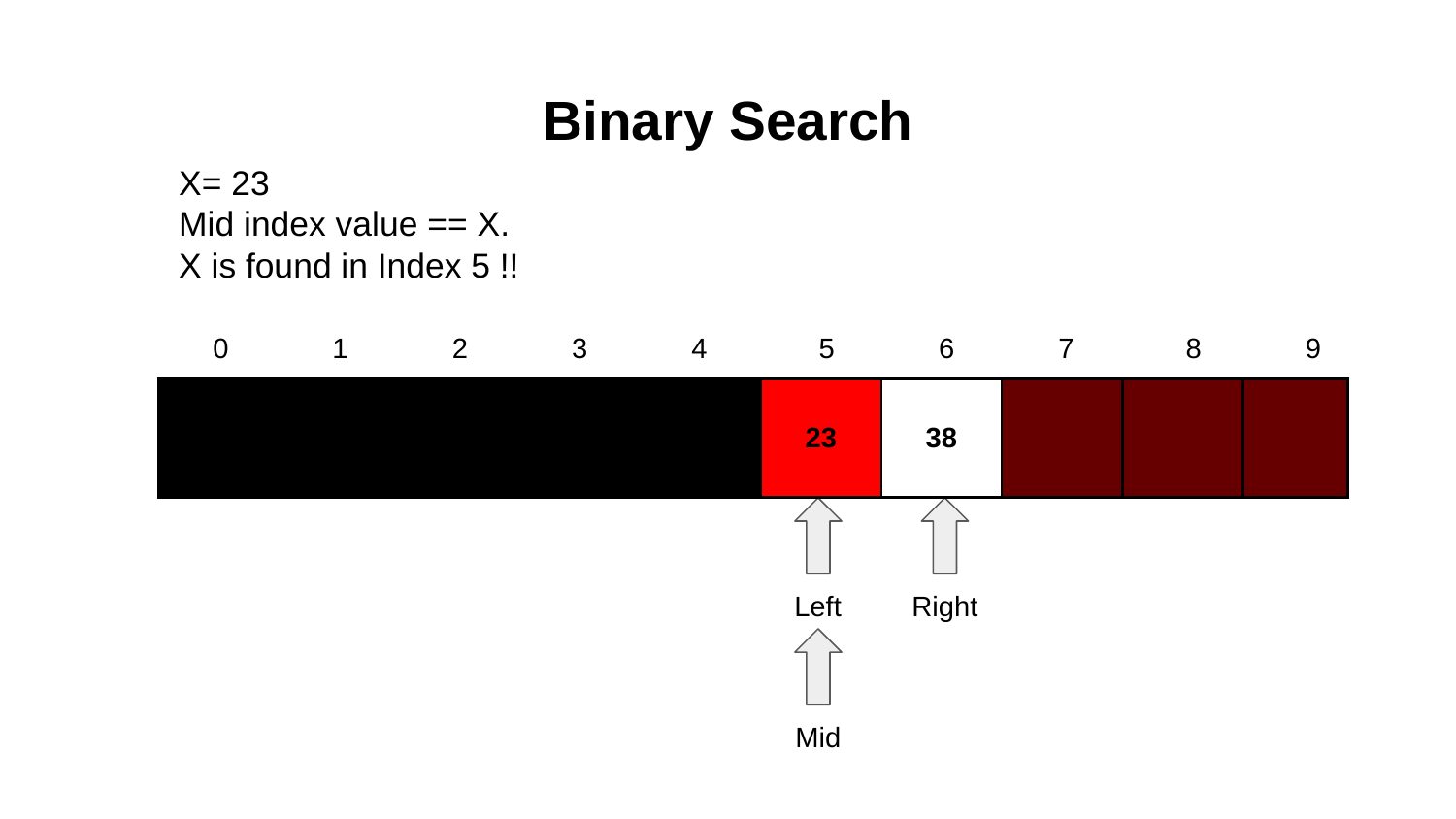

# Binary Search

X= 23
Mid index value == X.
X is found in Index 5 !!

     0             1             2             3             4              5             6             7              8             9
| 2 | 4 | 9 | 12 | 15 | 23 | 38 |  |  |  |
| --- | --- | --- | --- | --- | --- | --- | --- | --- | --- |

Left
Right

Mid